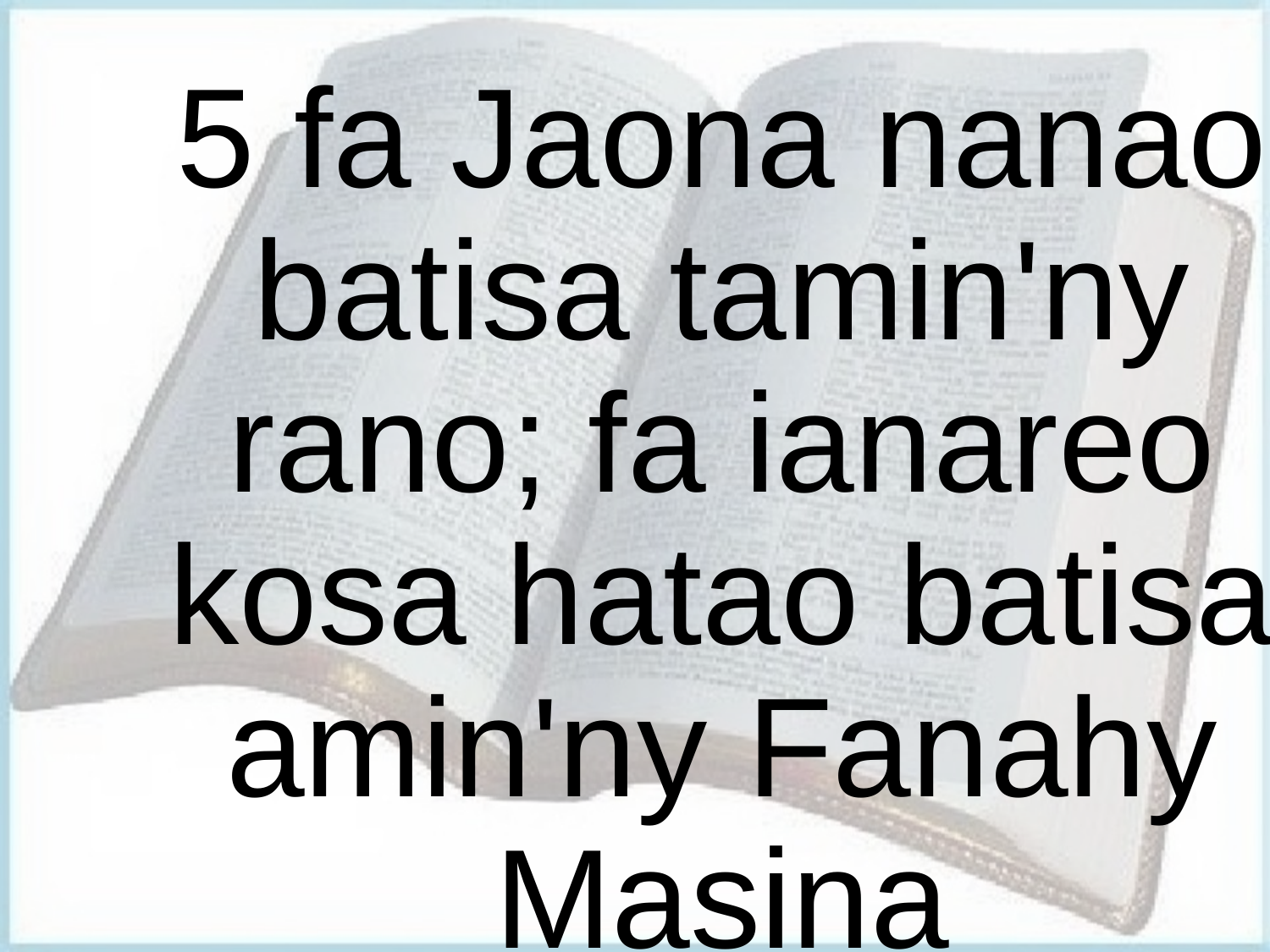

# 5 fa Jaona nanao batisa tamin'ny rano; fa ianareo kosa hatao batisa amin'ny Fanahy Masina